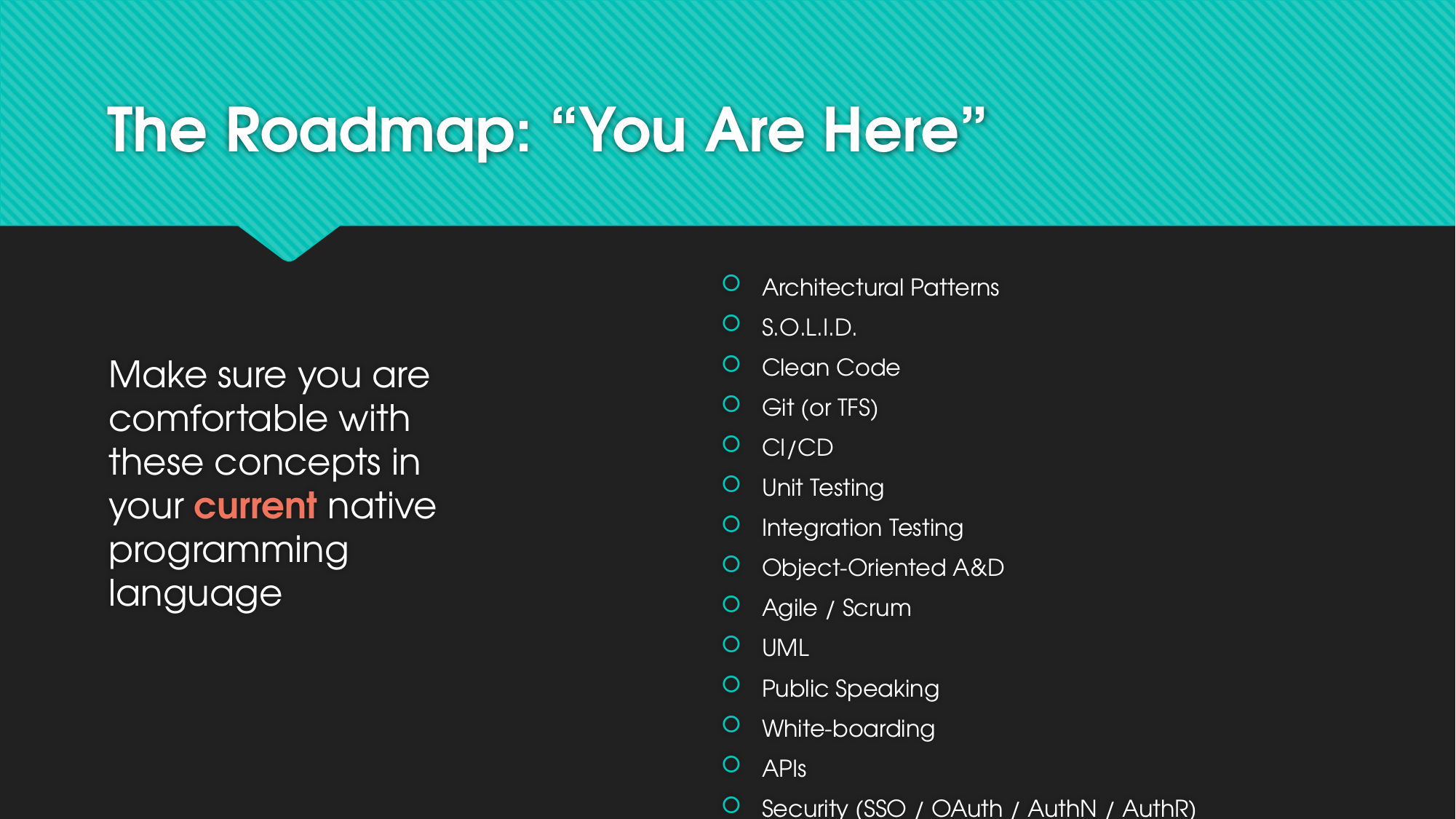

# The Roadmap: “You Are Here”
Make sure you are comfortable with these concepts in your current native programming language
Architectural Patterns
S.O.L.I.D.
Clean Code
Git (or TFS)
CI/CD
Unit Testing
Integration Testing
Object-Oriented A&D
Agile / Scrum
UML
Public Speaking
White-boarding
APIs
Security (SSO / OAuth / AuthN / AuthR)